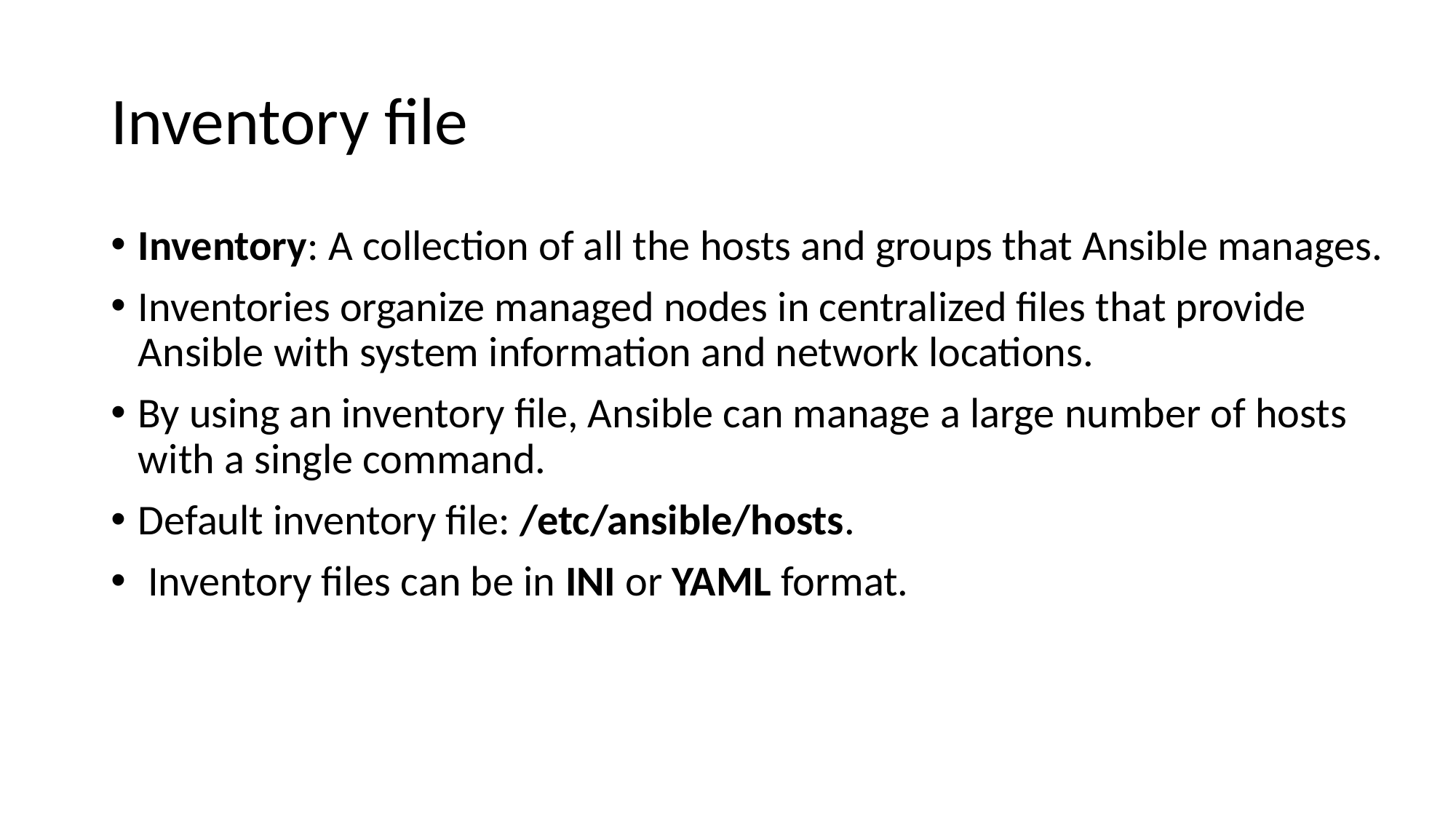

# Inventory file
Inventory: A collection of all the hosts and groups that Ansible manages.
Inventories organize managed nodes in centralized files that provide Ansible with system information and network locations.
By using an inventory file, Ansible can manage a large number of hosts with a single command.
Default inventory file: /etc/ansible/hosts.
 Inventory files can be in INI or YAML format.